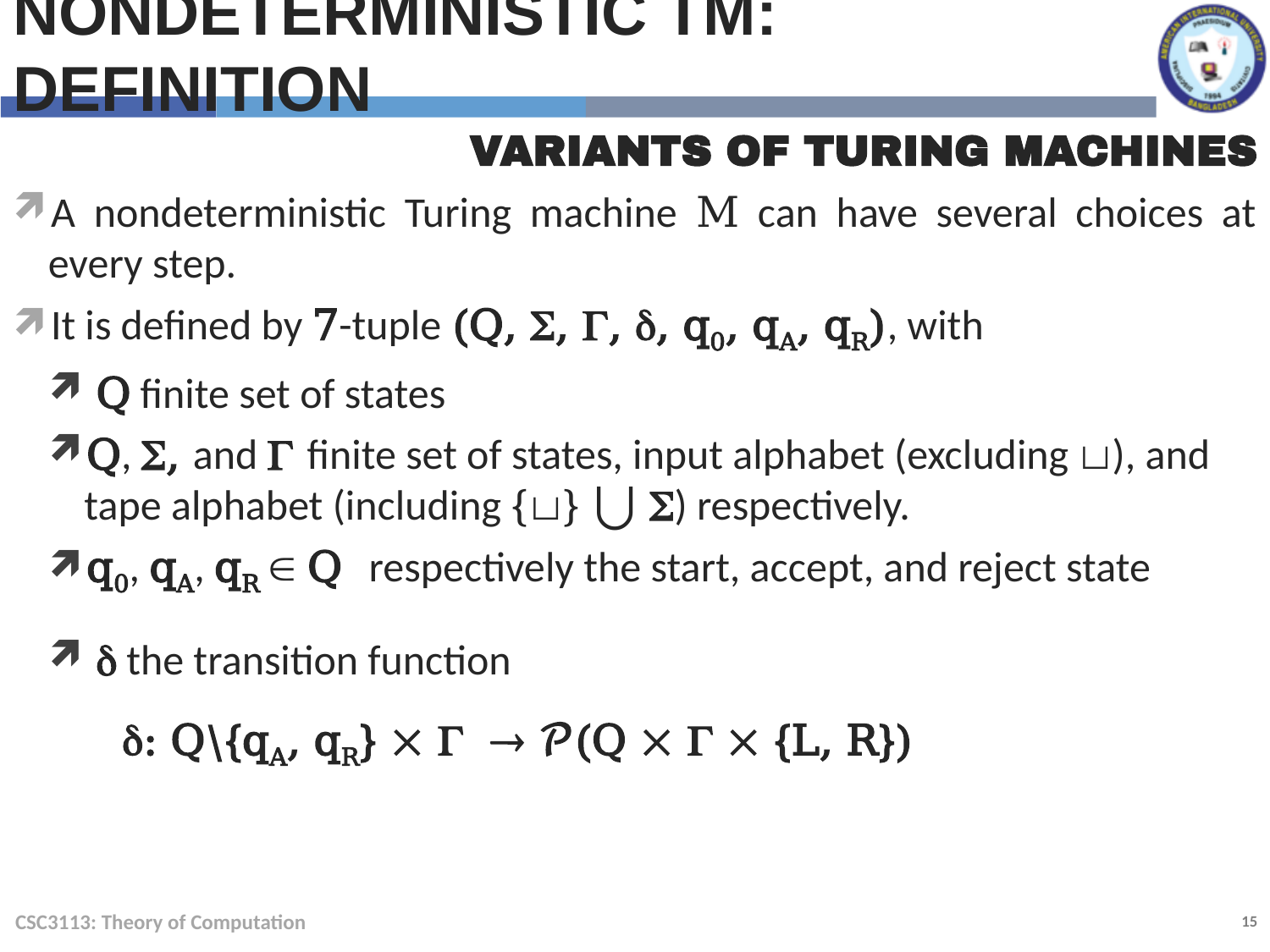

Nondeterministic TM: Definition
Variants of Turing Machines
A nondeterministic Turing machine M can have several choices at every step.
It is defined by 7-tuple (Q, Σ, Γ, δ, q0, qA, qR), with
 Q finite set of states
Q, Σ, and Γ finite set of states, input alphabet (excluding ⌴), and tape alphabet (including {⌴} ⋃ Σ) respectively.
q0, qA, qR ∈ Q  respectively the start, accept, and reject state
 δ the transition function
    δ: Q\{qA, qR} × Γ  → 𝒫(Q × Γ × {L, R})

CSC3113: Theory of Computation